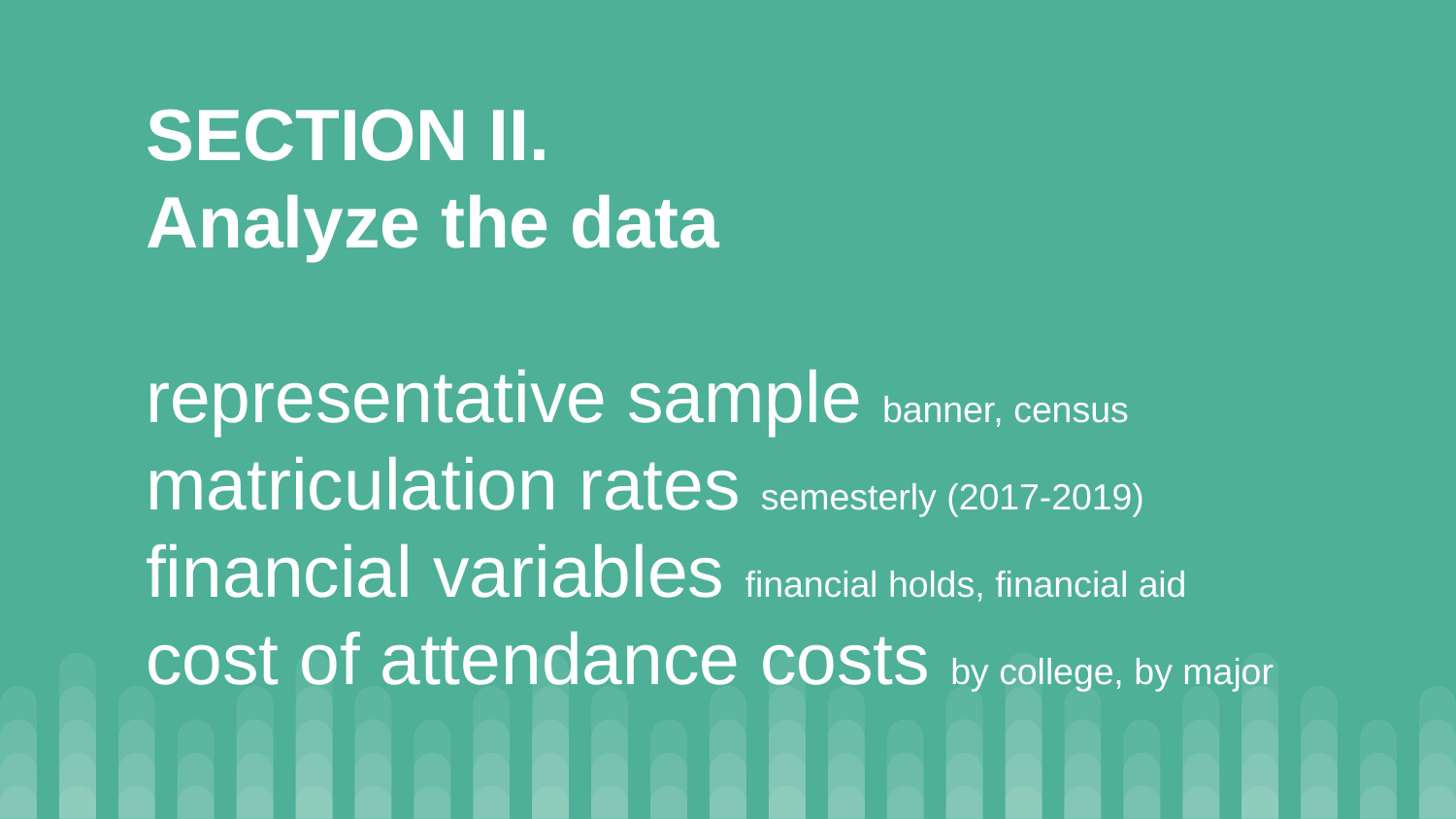

SECTION II.
Analyze the data

representative sample banner, census
matriculation rates semesterly (2017-2019)
financial variables financial holds, financial aid
cost of attendance costs by college, by major